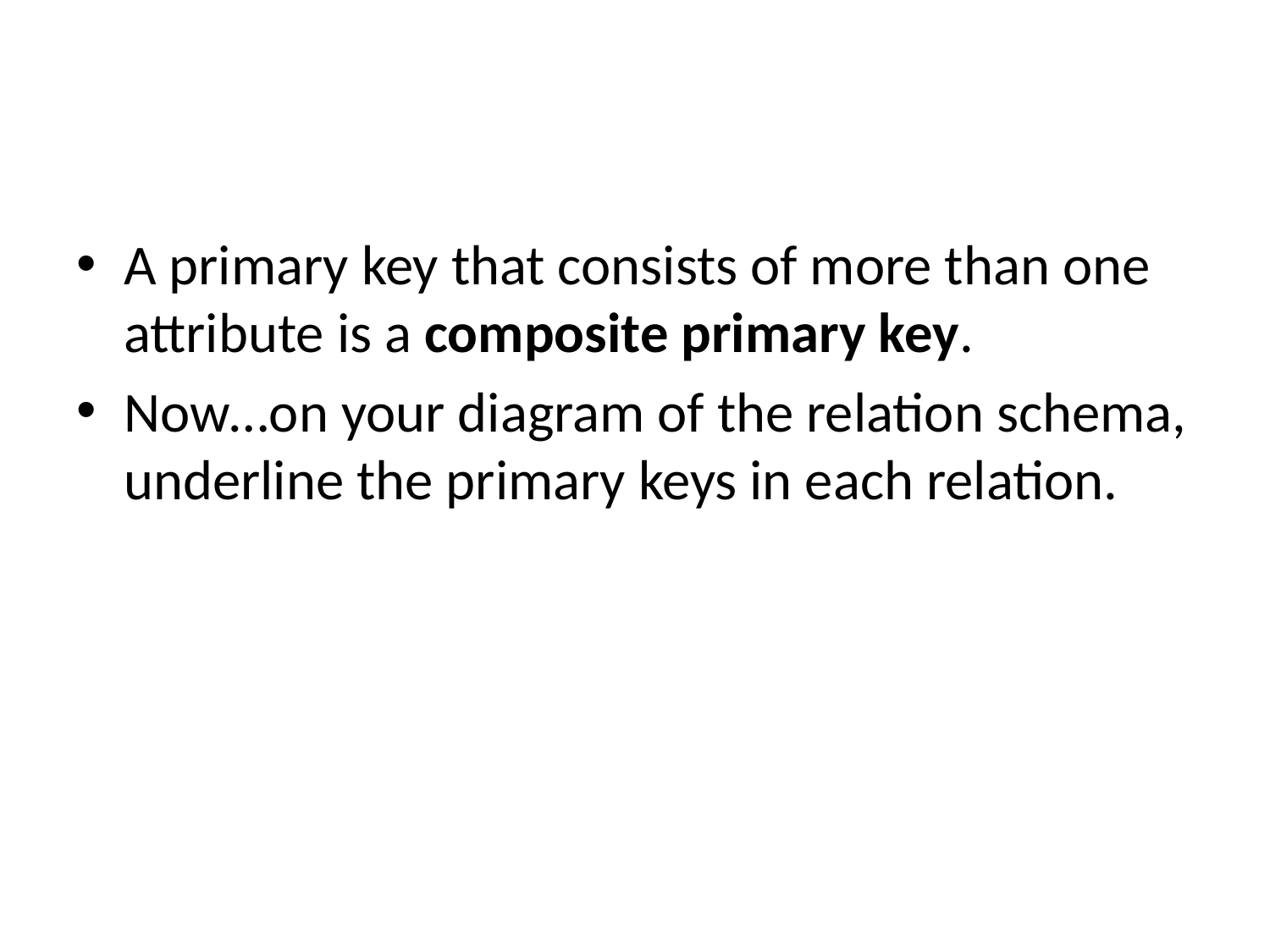

#
A primary key that consists of more than one attribute is a composite primary key.
Now…on your diagram of the relation schema, underline the primary keys in each relation.